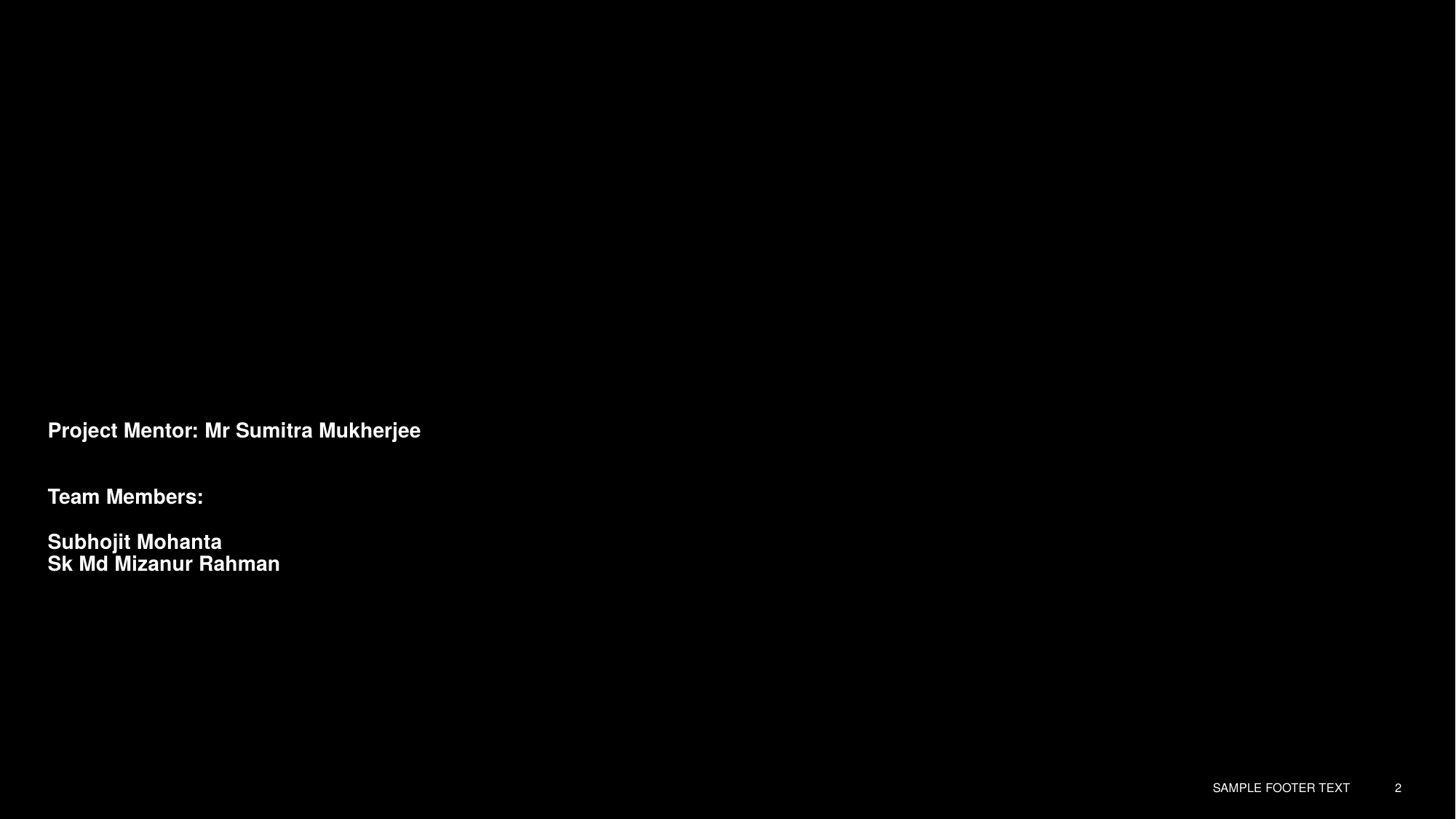

# Project Mentor: Mr Sumitra Mukherjee Team Members: Subhojit Mohanta Sk Md Mizanur Rahman
Sample Footer Text
2